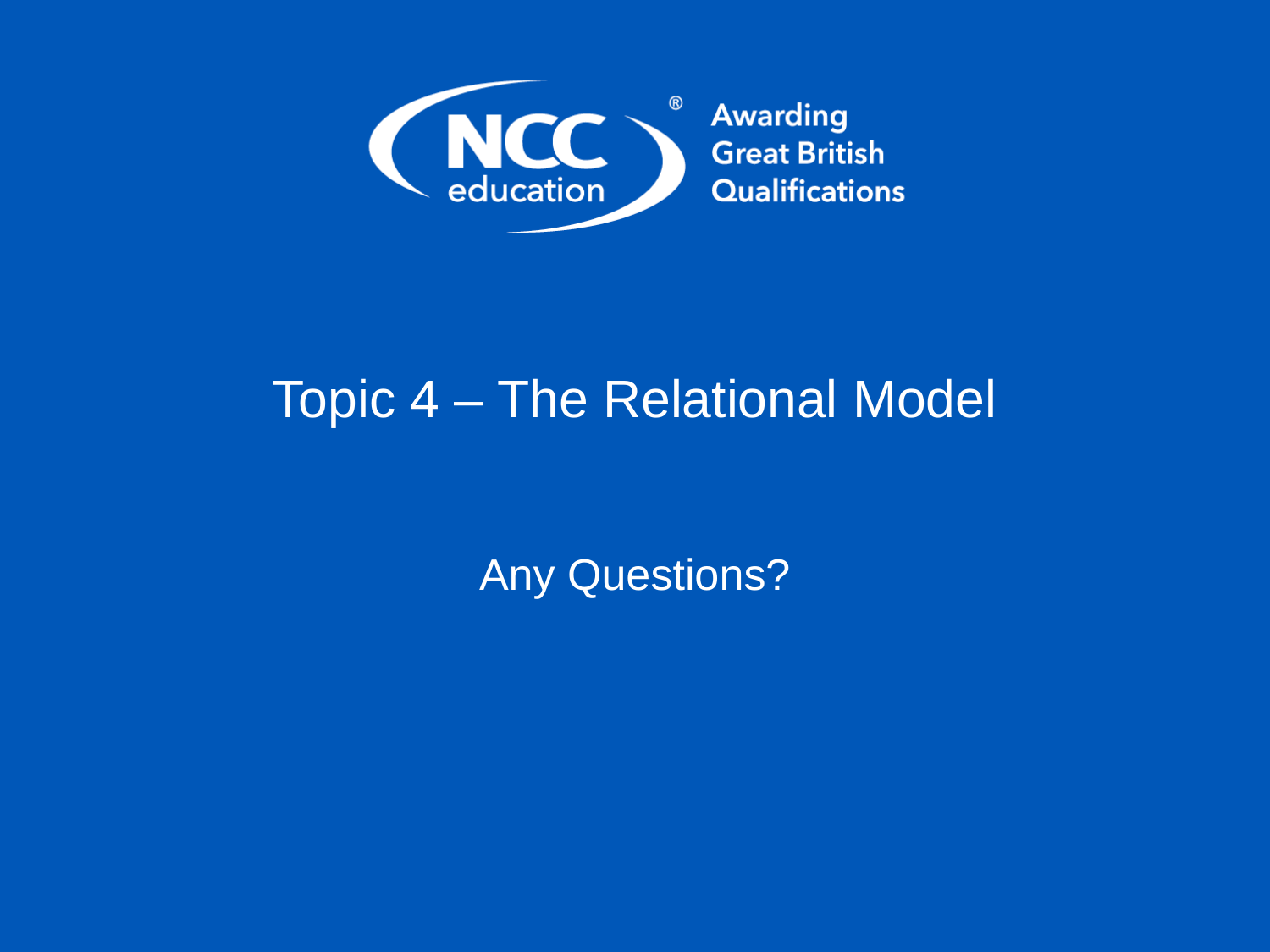

# Topic 4 – The Relational Model
Any Questions?